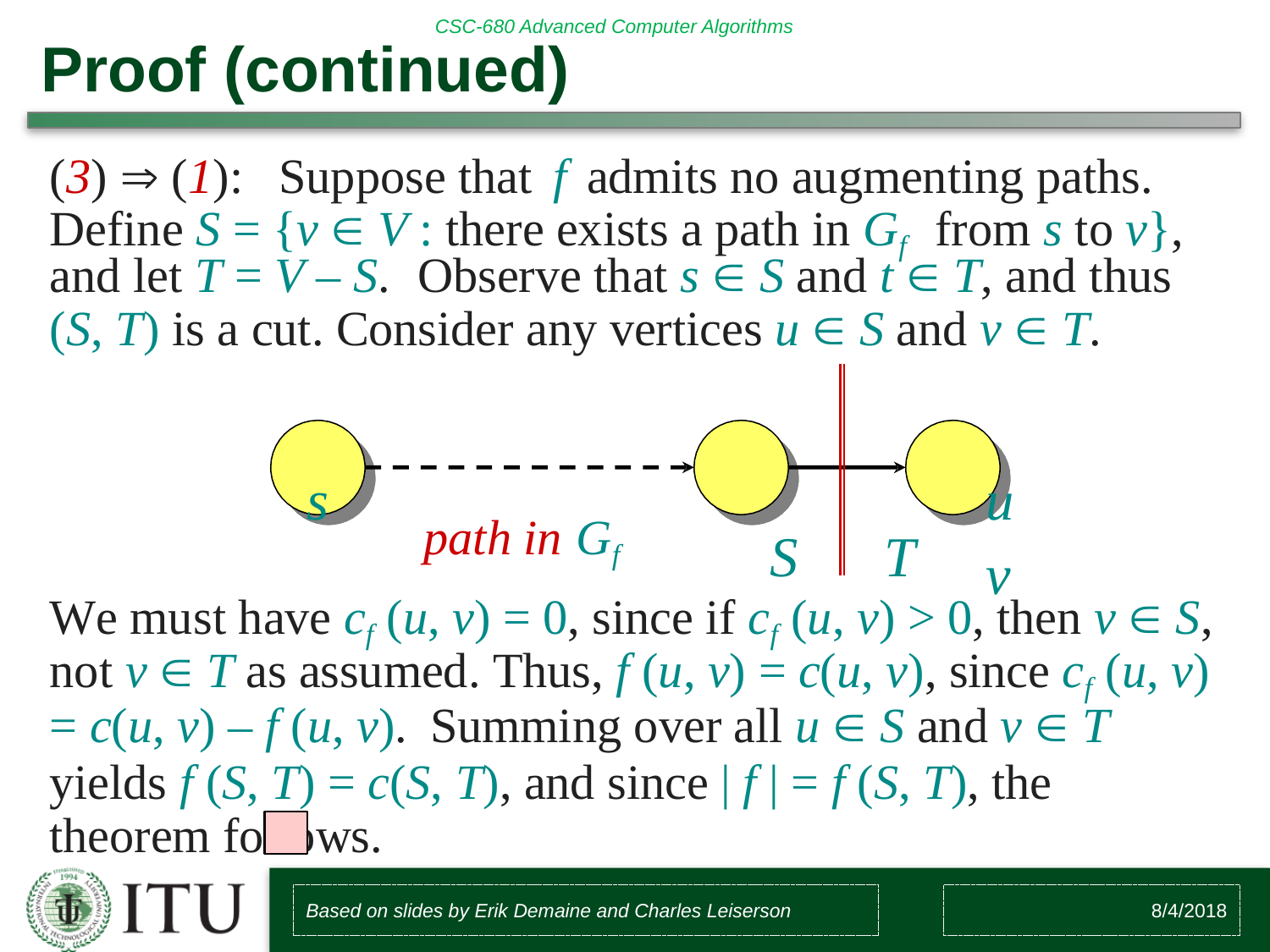

# Proof (continued)

(3) ⇒ (1):	Suppose that	f	admits no augmenting paths.
Define S = {v ∈ V : there exists a path in Gf
from s to v},
and let T = V – S.	Observe that s ∈ S and t ∈ T, and thus (S, T) is a cut. Consider any vertices u ∈ S and v ∈ T.

s	u 	v

path in Gf
S	T
We must have cf (u, v) = 0, since if cf (u, v) > 0, then v ∈ S, not v ∈ T as assumed. Thus, f (u, v) = c(u, v), since cf (u, v)
= c(u, v) – f (u, v).	Summing over all u ∈ S and v ∈ T
yields f (S, T) = c(S, T), and since | f | = f (S, T), the theorem follows.

Based on slides by Erik Demaine and Charles Leiserson
8/4/2018